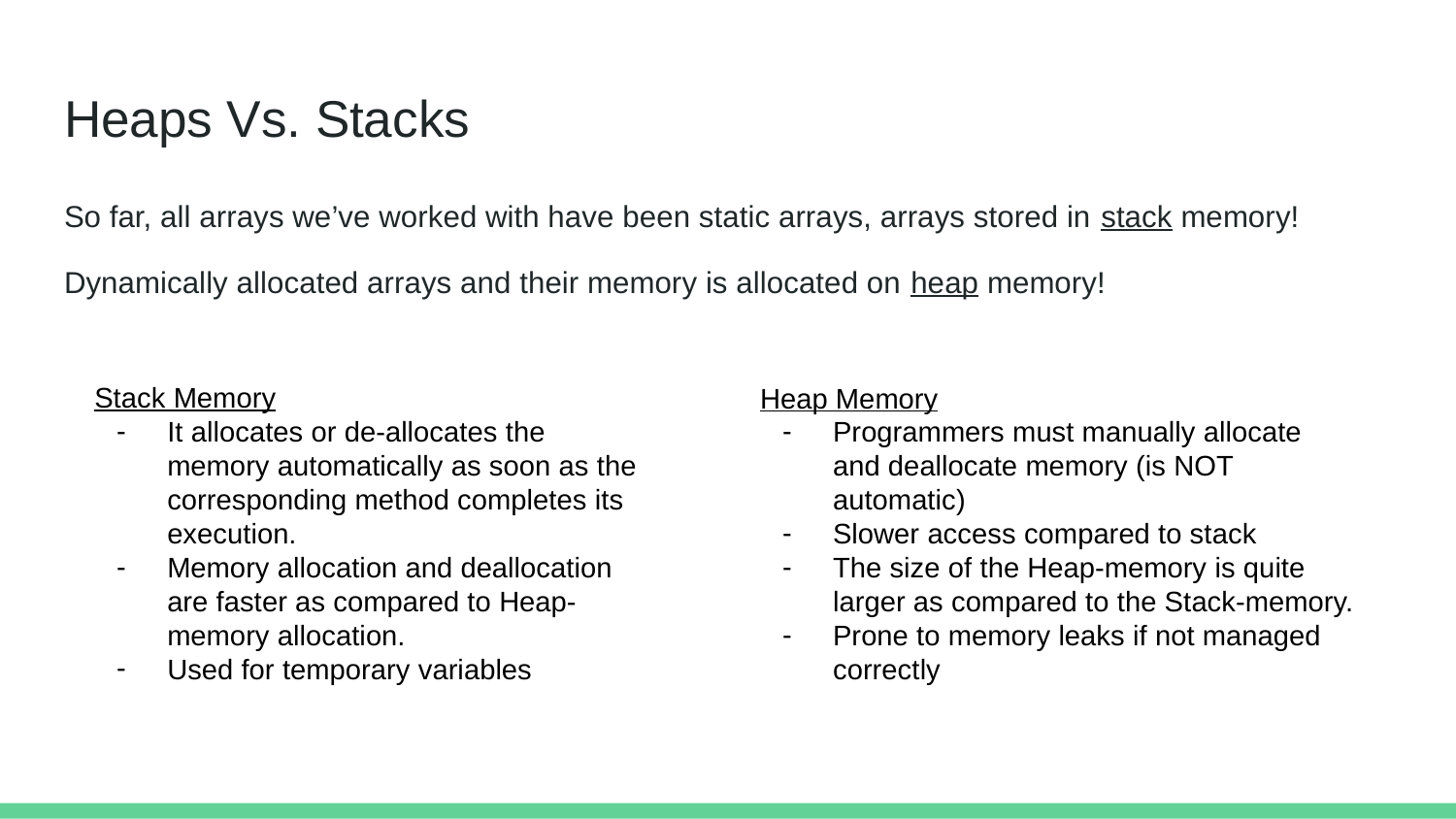

# Heaps Vs. Stacks
So far, all arrays we’ve worked with have been static arrays, arrays stored in stack memory!
Dynamically allocated arrays and their memory is allocated on heap memory!
Stack Memory
It allocates or de-allocates the memory automatically as soon as the corresponding method completes its execution.
Memory allocation and deallocation are faster as compared to Heap-memory allocation.
Used for temporary variables
Heap Memory
Programmers must manually allocate and deallocate memory (is NOT automatic)
Slower access compared to stack
The size of the Heap-memory is quite larger as compared to the Stack-memory.
Prone to memory leaks if not managed correctly